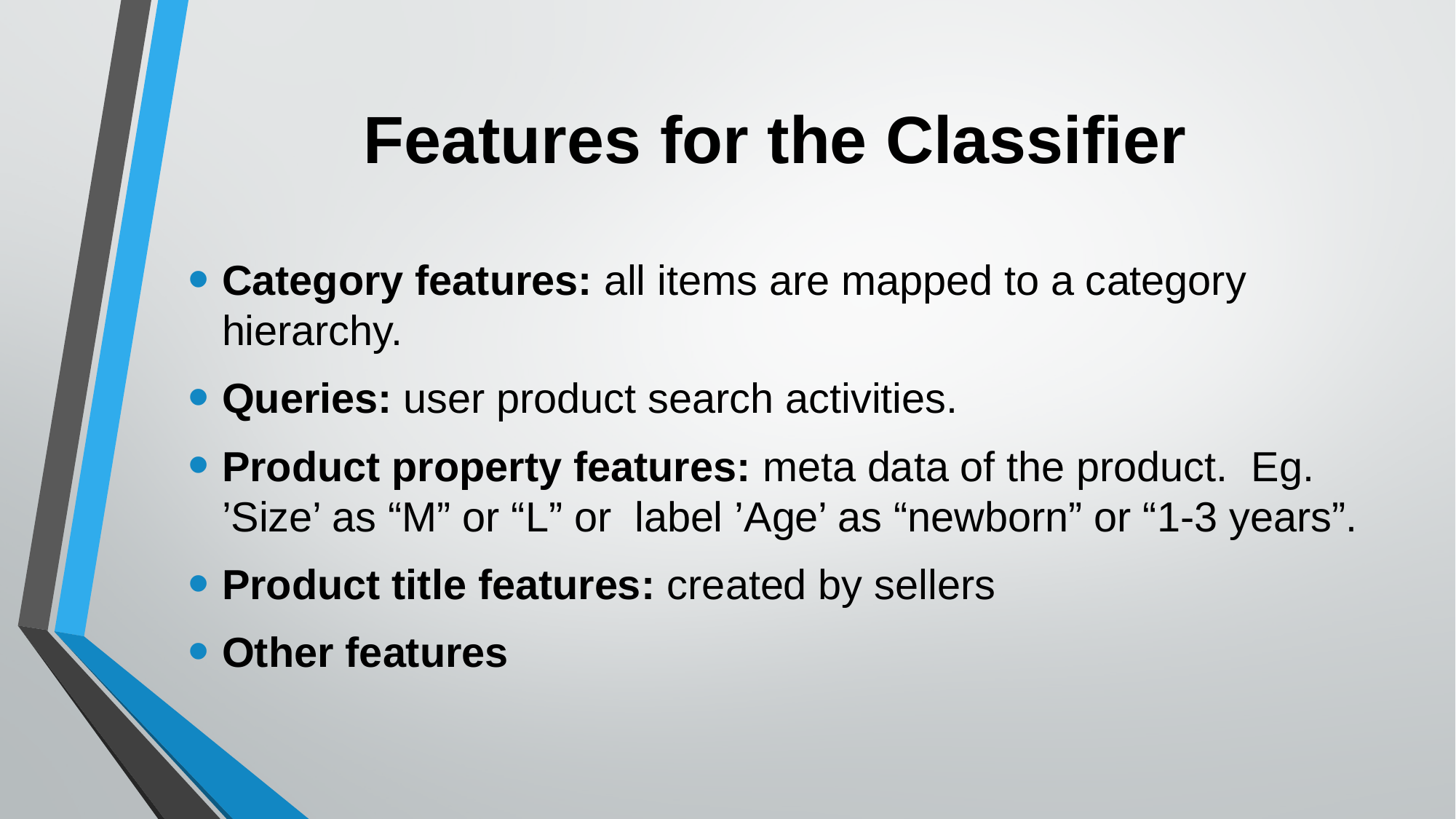

# Features for the Classifier
Category features: all items are mapped to a category hierarchy.
Queries: user product search activities.
Product property features: meta data of the product.  Eg. ’Size’ as “M” or “L” or  label ’Age’ as “newborn” or “1-3 years”.
Product title features: created by sellers
Other features